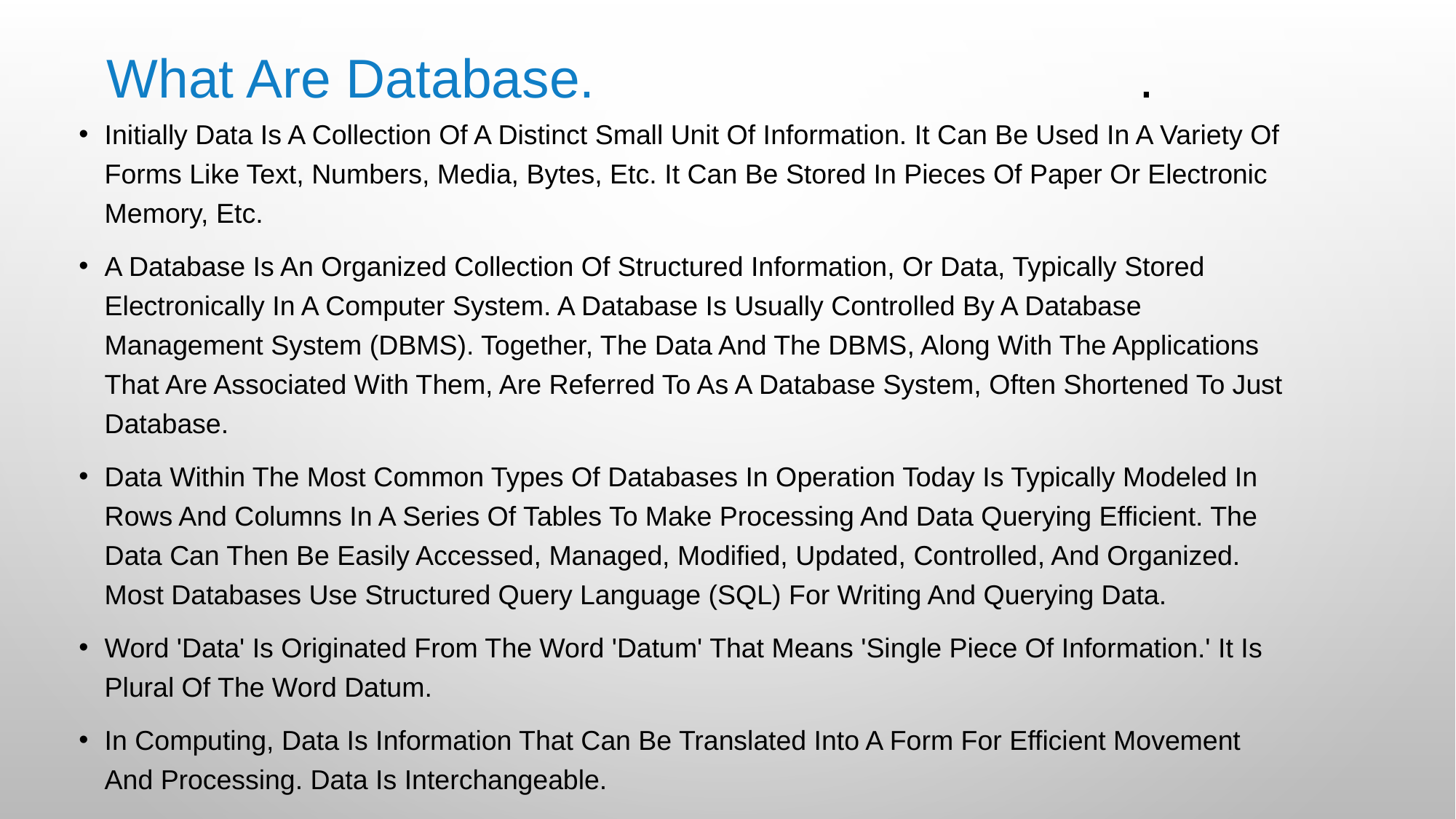

# What Are Database.                                    .
Initially Data Is A Collection Of A Distinct Small Unit Of Information. It Can Be Used In A Variety Of Forms Like Text, Numbers, Media, Bytes, Etc. It Can Be Stored In Pieces Of Paper Or Electronic Memory, Etc.
A Database Is An Organized Collection Of Structured Information, Or Data, Typically Stored Electronically In A Computer System. A Database Is Usually Controlled By A Database Management System (DBMS). Together, The Data And The DBMS, Along With The Applications That Are Associated With Them, Are Referred To As A Database System, Often Shortened To Just Database.
Data Within The Most Common Types Of Databases In Operation Today Is Typically Modeled In Rows And Columns In A Series Of Tables To Make Processing And Data Querying Efficient. The Data Can Then Be Easily Accessed, Managed, Modified, Updated, Controlled, And Organized. Most Databases Use Structured Query Language (SQL) For Writing And Querying Data.
Word 'Data' Is Originated From The Word 'Datum' That Means 'Single Piece Of Information.' It Is Plural Of The Word Datum.
In Computing, Data Is Information That Can Be Translated Into A Form For Efficient Movement And Processing. Data Is Interchangeable.